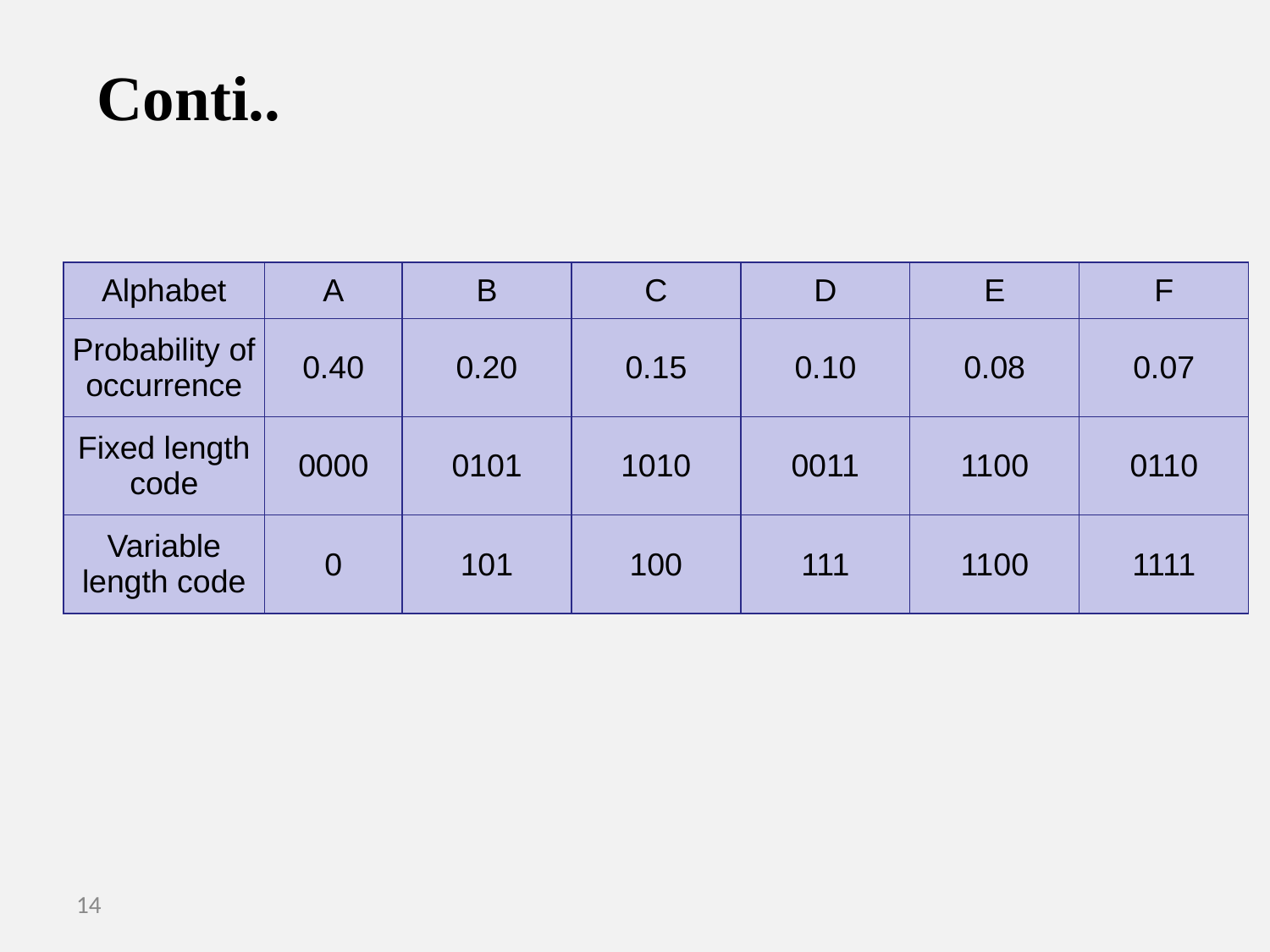

# Conti..
| Alphabet | A | B | C | D | E | F |
| --- | --- | --- | --- | --- | --- | --- |
| Probability of occurrence | 0.40 | 0.20 | 0.15 | 0.10 | 0.08 | 0.07 |
| Fixed length code | 0000 | 0101 | 1010 | 0011 | 1100 | 0110 |
| Variable length code | 0 | 101 | 100 | 111 | 1100 | 1111 |
14